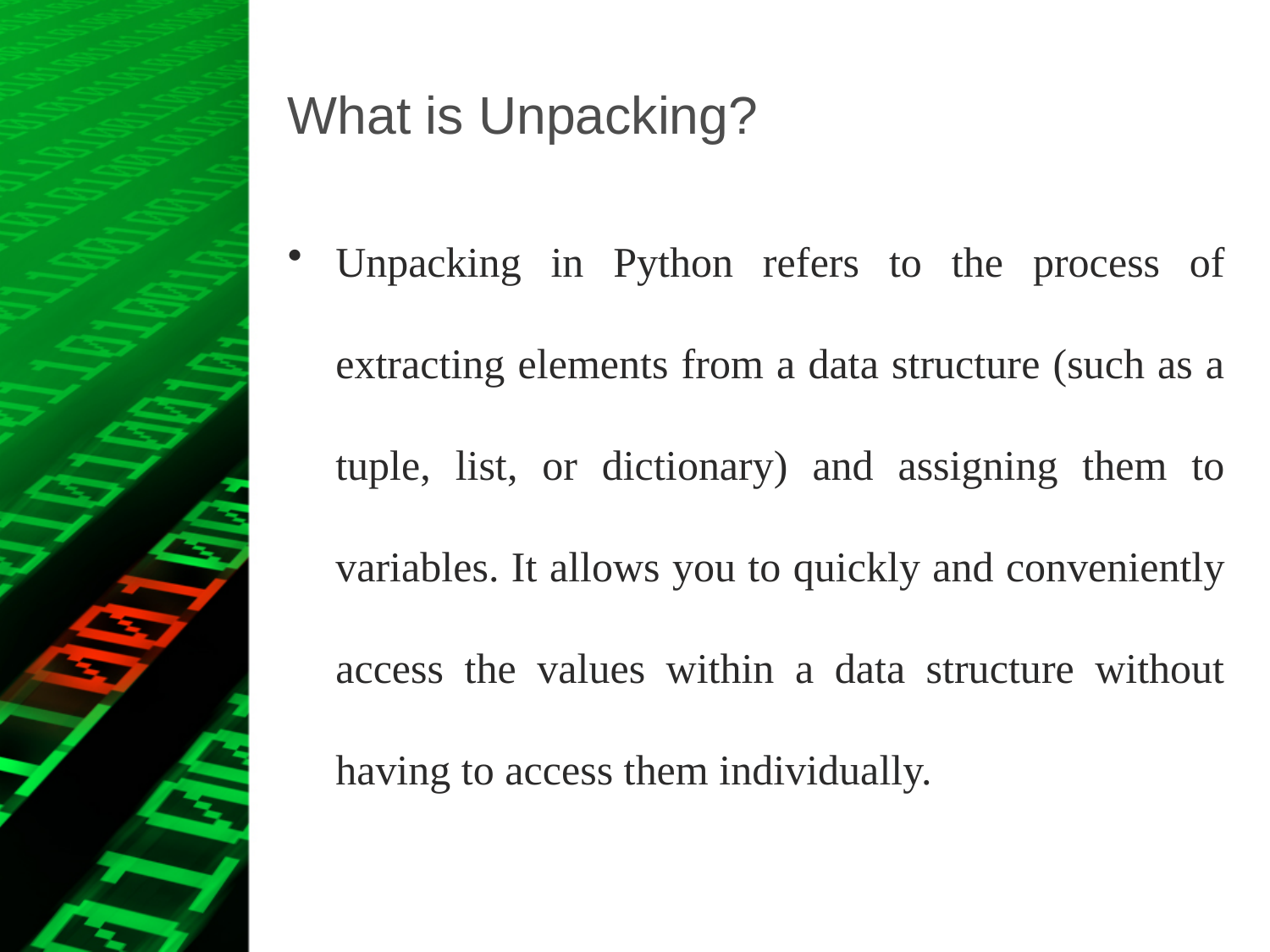

# What is Unpacking?
Unpacking in Python refers to the process of extracting elements from a data structure (such as a tuple, list, or dictionary) and assigning them to variables. It allows you to quickly and conveniently access the values within a data structure without having to access them individually.